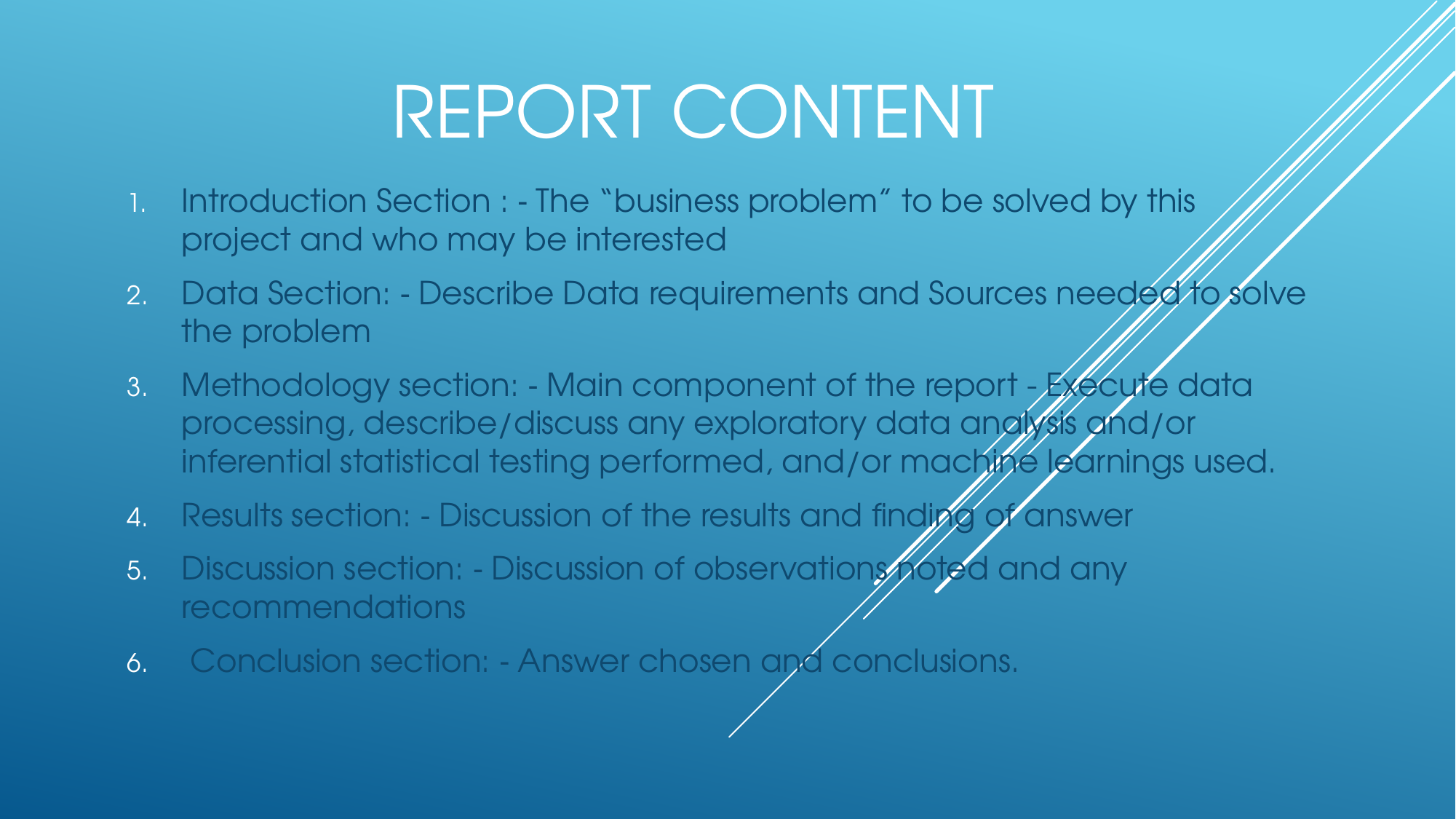

# Report Content
Introduction Section : ⁃ The “business problem” to be solved by this project and who may be interested
Data Section: ⁃ Describe Data requirements and Sources needed to solve the problem
Methodology section: ⁃ Main component of the report - Execute data processing, describe/discuss any exploratory data analysis and/or inferential statistical testing performed, and/or machine learnings used.
Results section: ⁃ Discussion of the results and finding of answer
Discussion section: ⁃ Discussion of observations noted and any recommendations
 Conclusion section: ⁃ Answer chosen and conclusions.